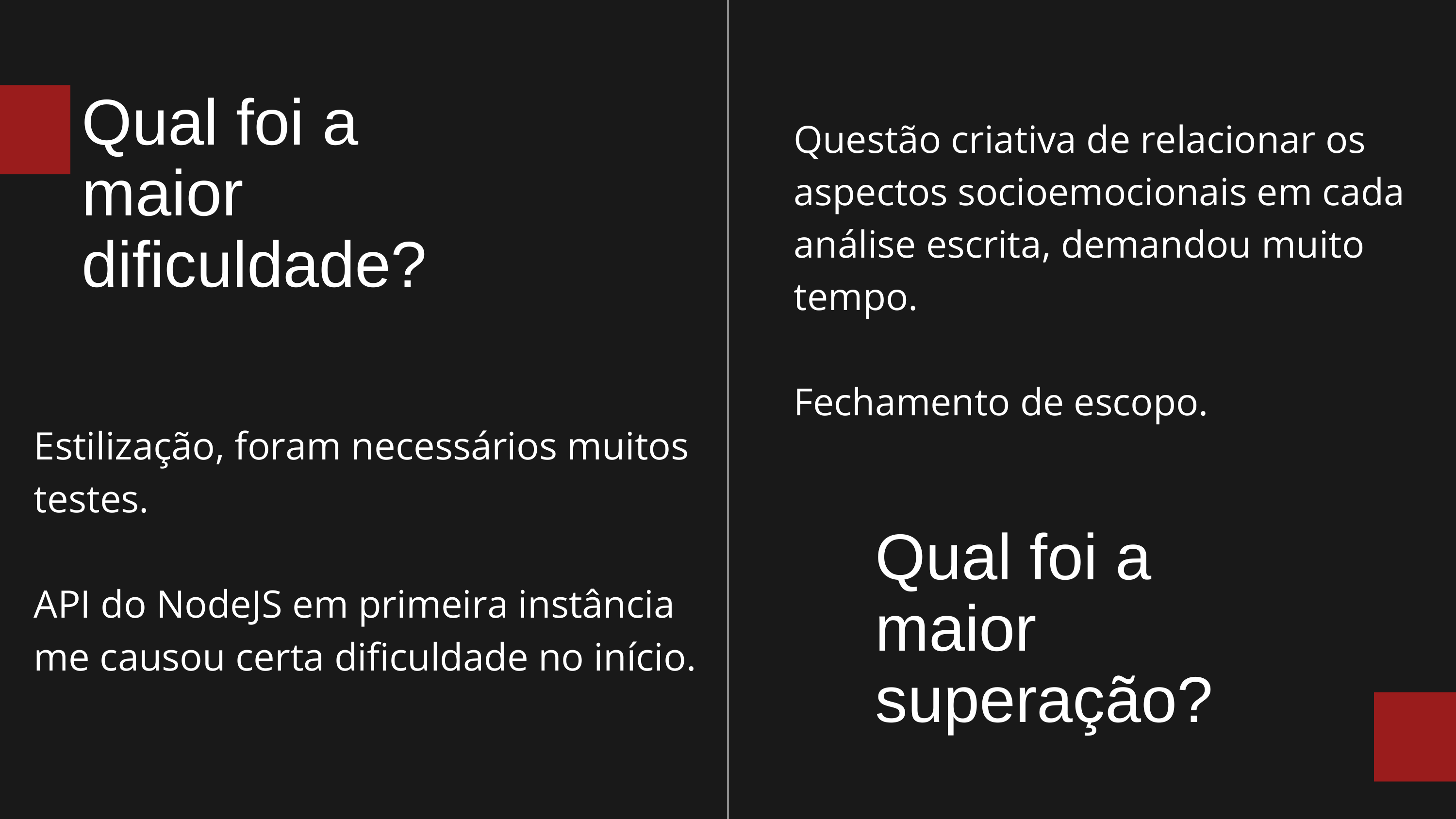

Qual foi a maior dificuldade?
Questão criativa de relacionar os aspectos socioemocionais em cada análise escrita, demandou muito tempo.

Fechamento de escopo.
Estilização, foram necessários muitos testes.

API do NodeJS em primeira instância me causou certa dificuldade no início.
Qual foi a maior superação?